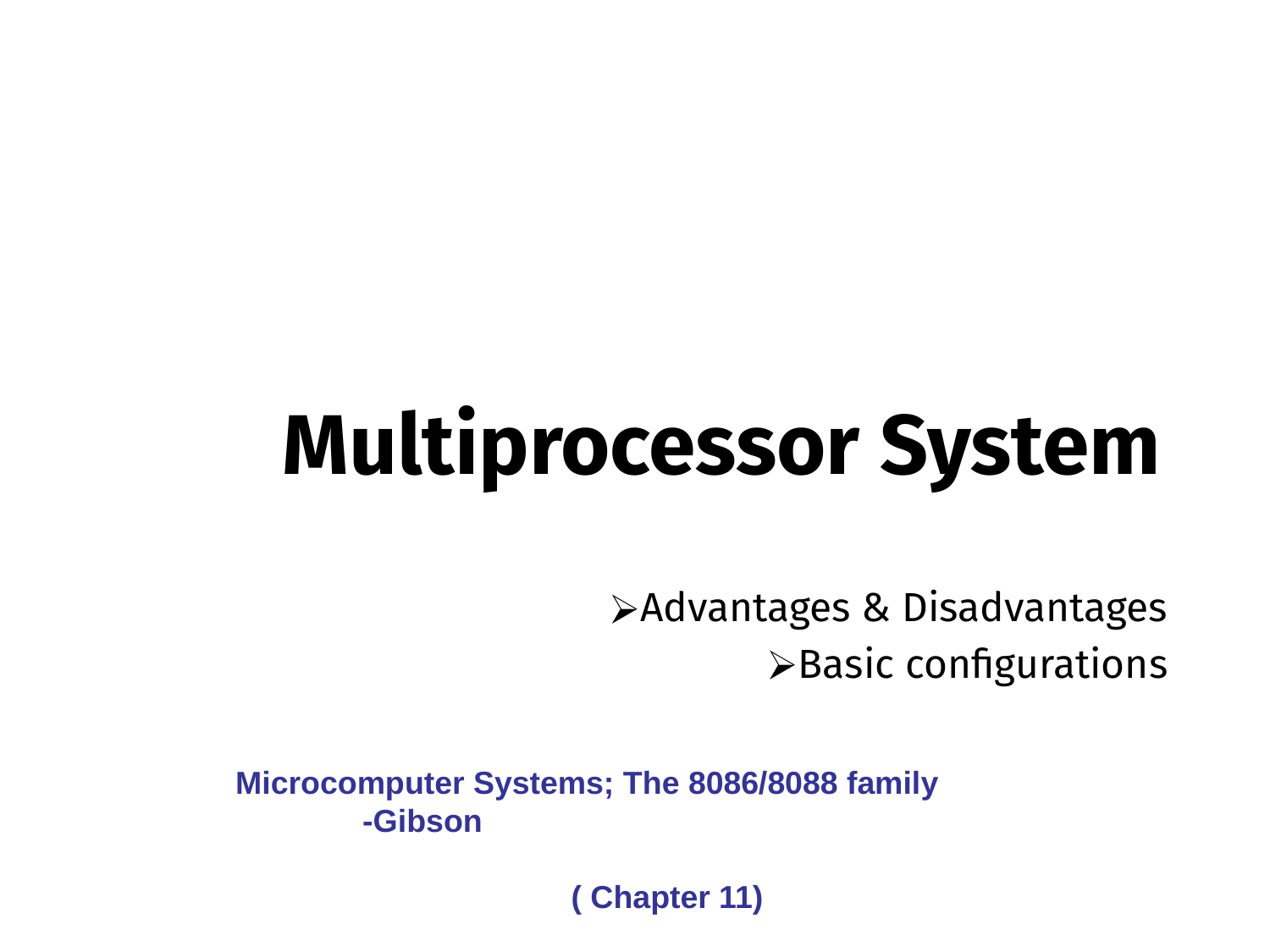

Multiprocessor System

Advantages & Disadvantages
Basic configurations

Microcomputer Systems; The 8086/8088 family
	-Gibson

( Chapter 11)